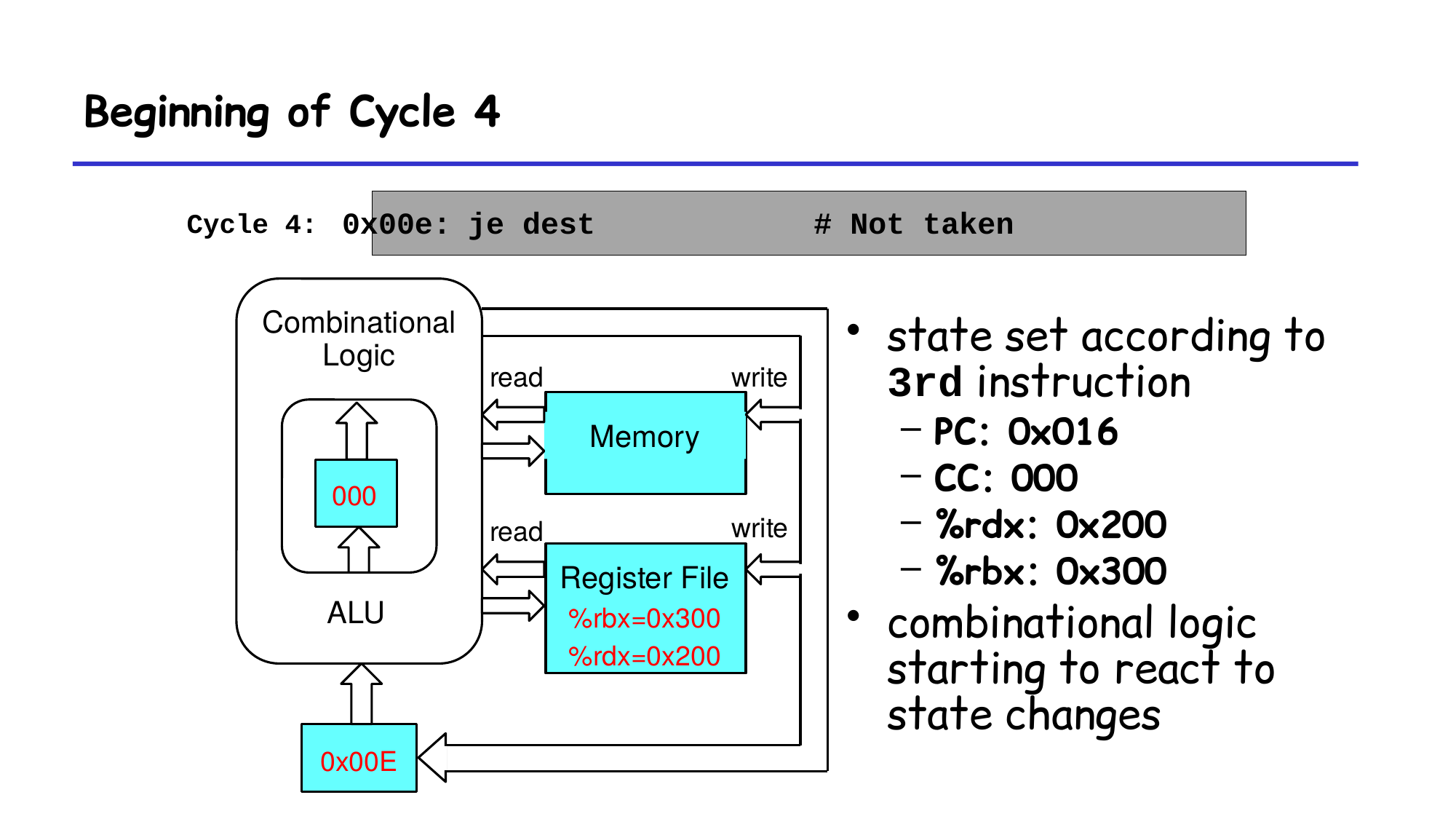

# Beginning of Cycle 4

0x00e:
je dest            # Not taken
Cycle 4:

Combinational Logic

ALU
state set according to 3rd instruction
PC: 0x016
CC: 000
%rdx: 0x200
%rbx: 0x300
combinational logic starting to react to state changes

read
write

Memory

000
write
read

Register File
%rbx=0x300
%rdx=0x200

41
0x00E